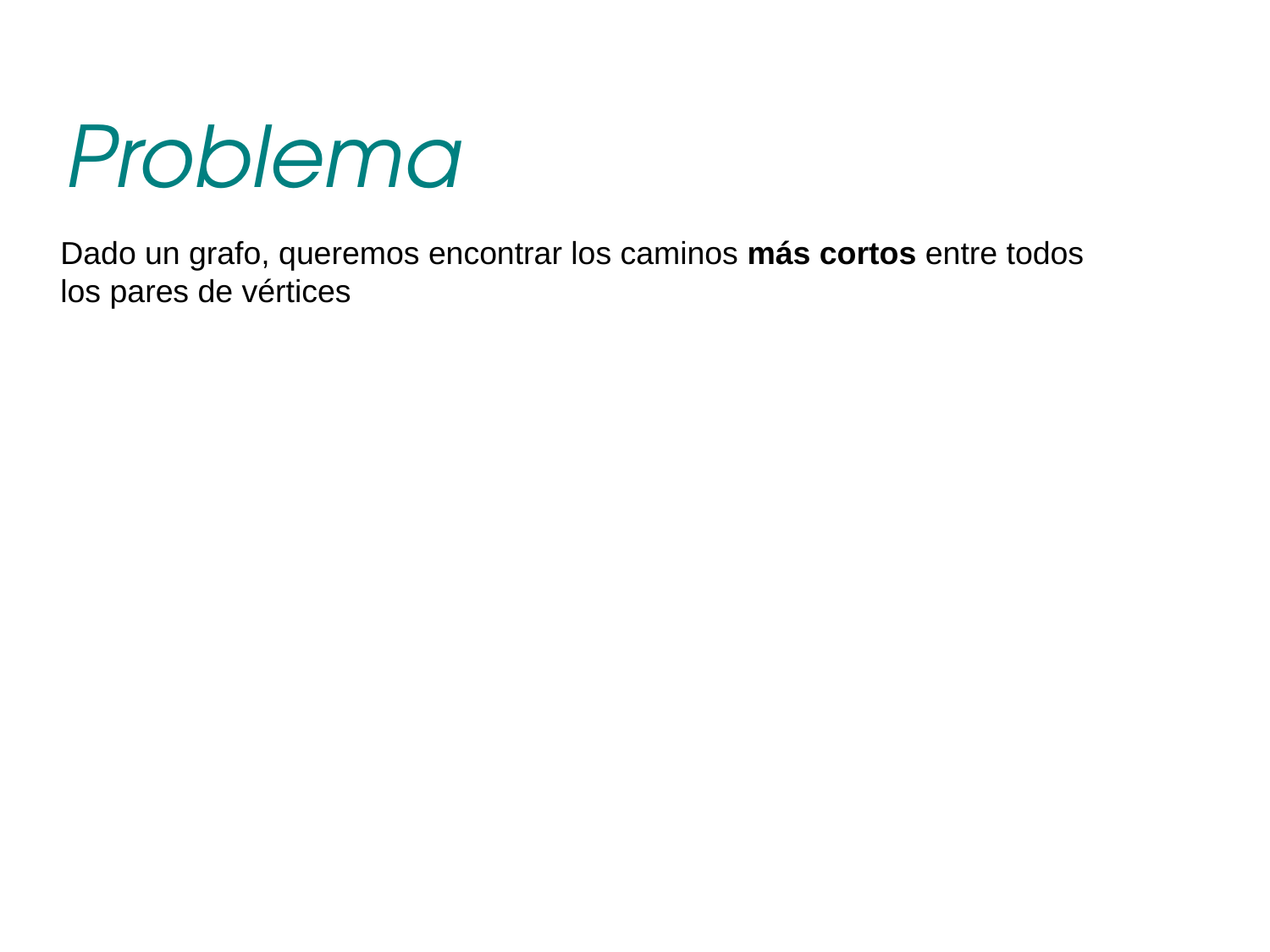

# Problema
Dado un grafo, queremos encontrar los caminos más cortos entre todos los pares de vértices